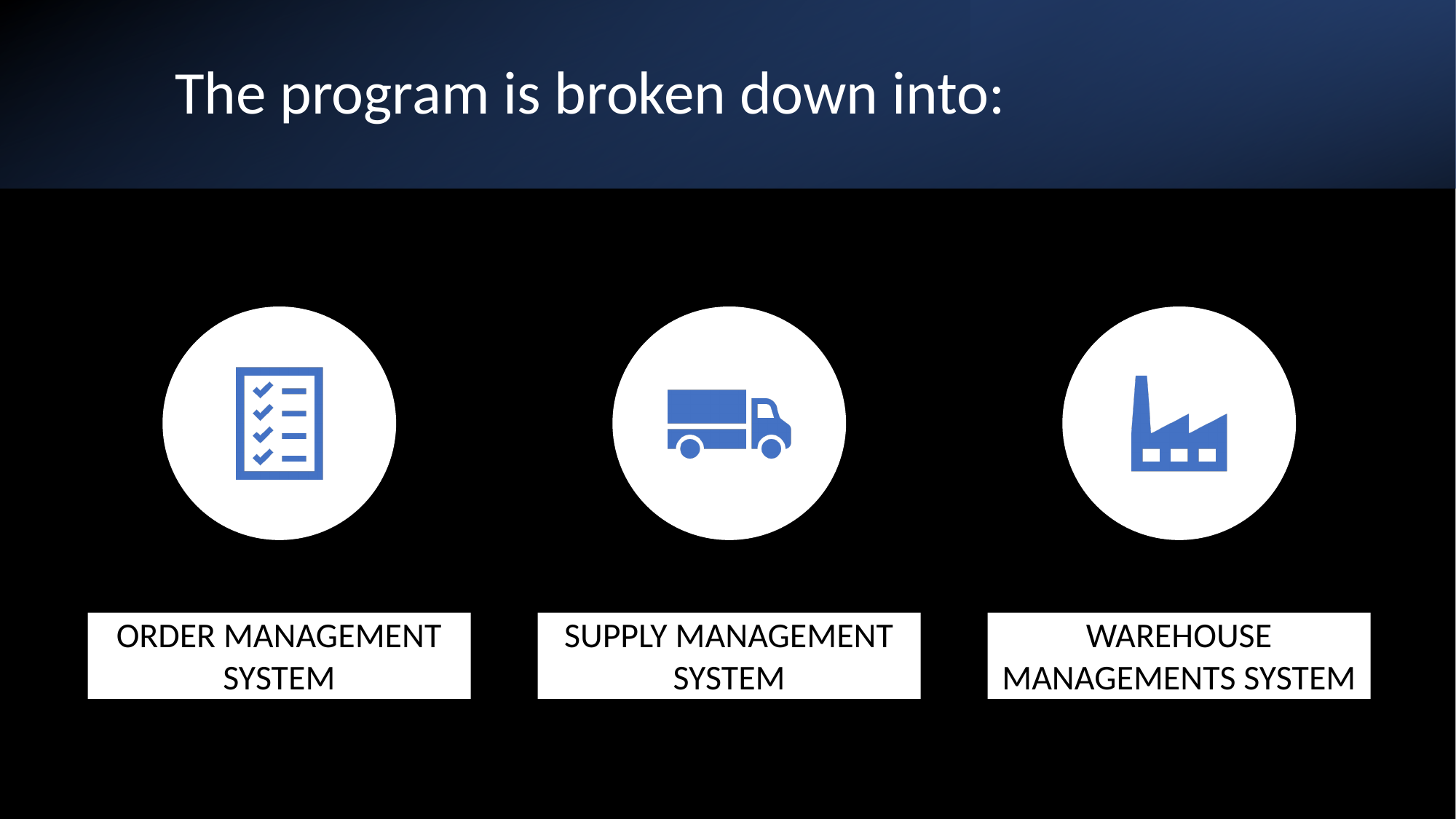

# The program is broken down into:
Order management system
Supply management system
Warehouse managements system